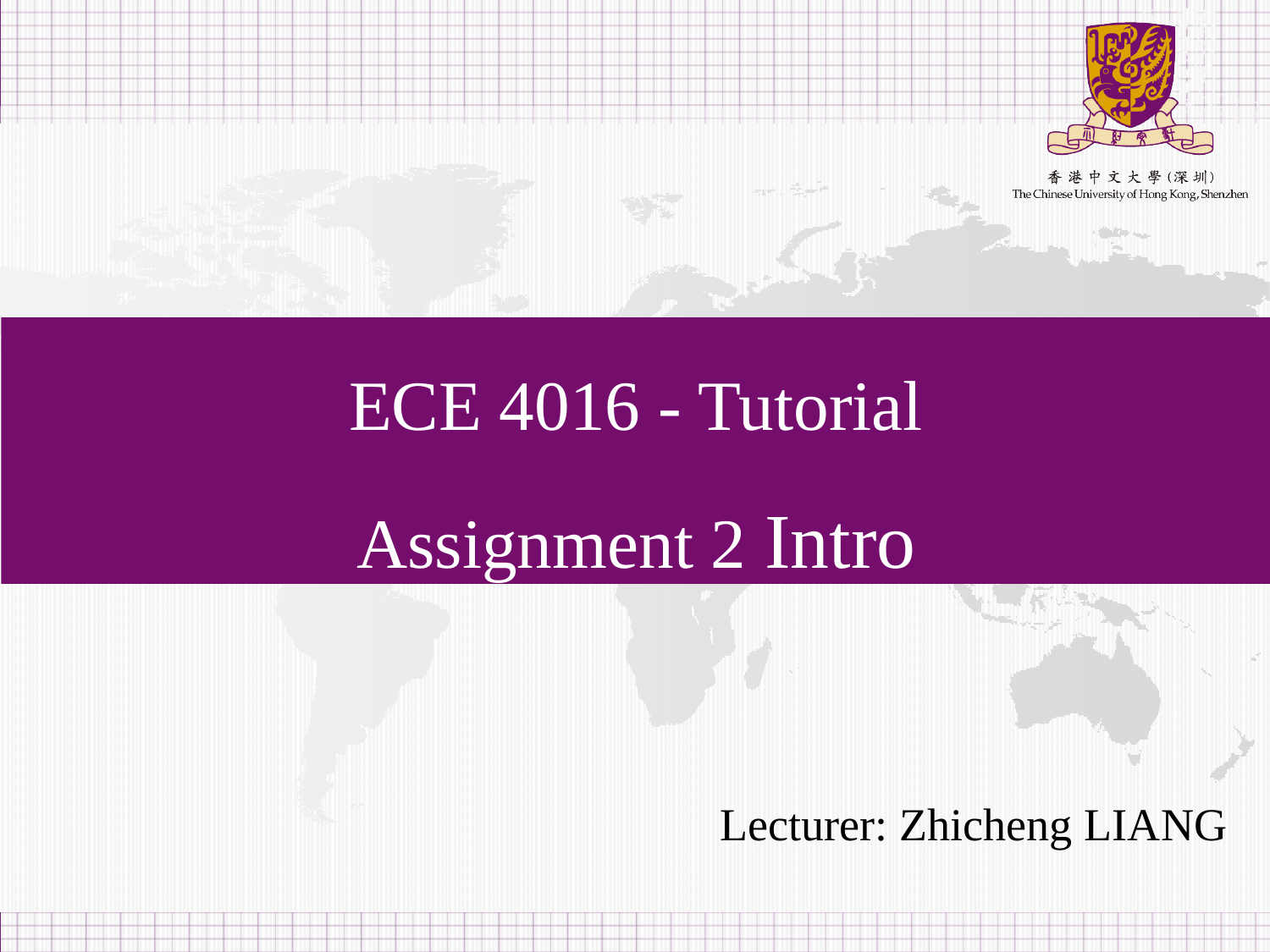

ECE 4016 - Tutorial
Assignment 2 Intro
Lecturer: Zhicheng LIANG